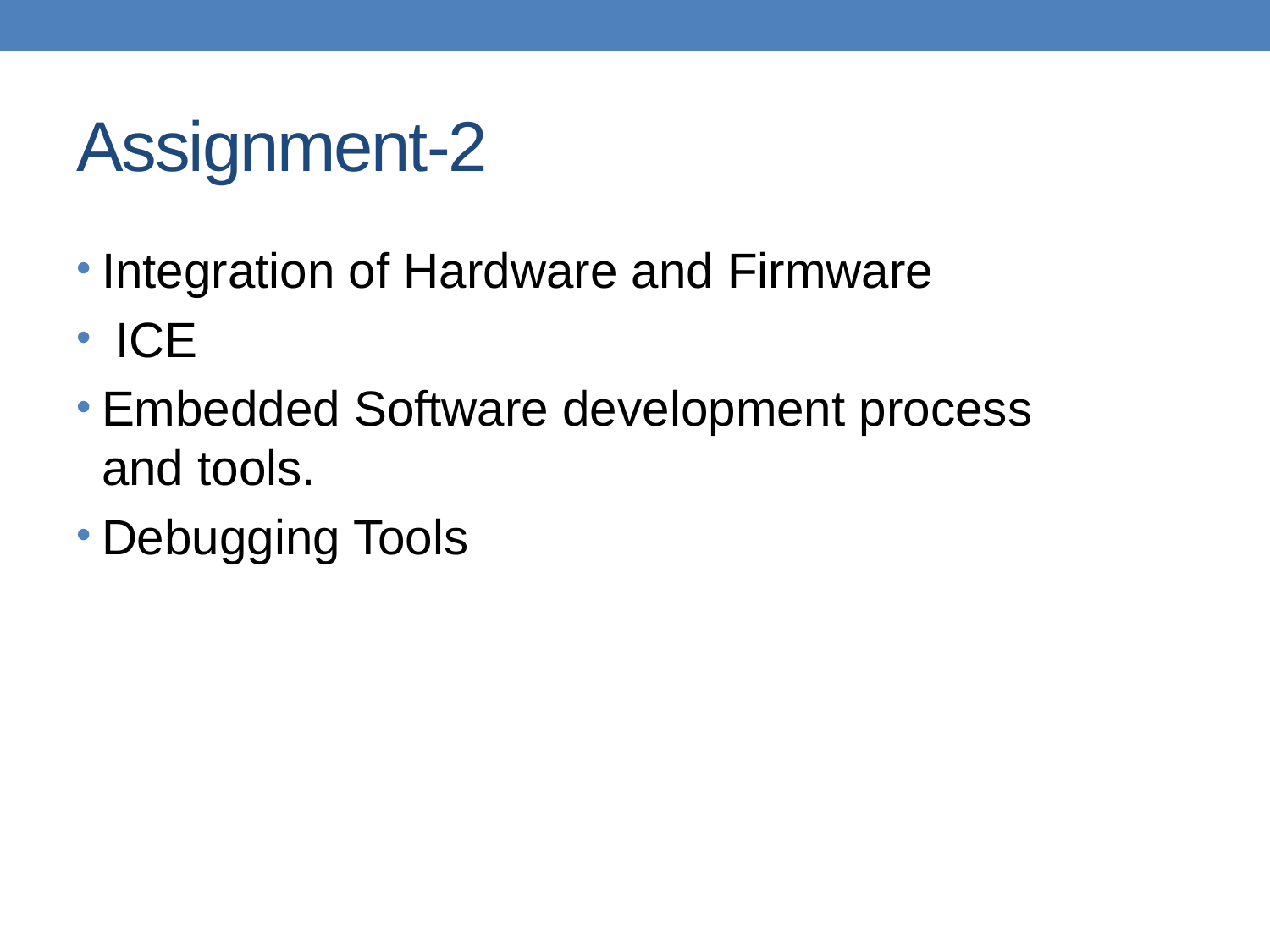

# Assignment-2
Integration of Hardware and Firmware
 ICE
Embedded Software development process and tools.
Debugging Tools